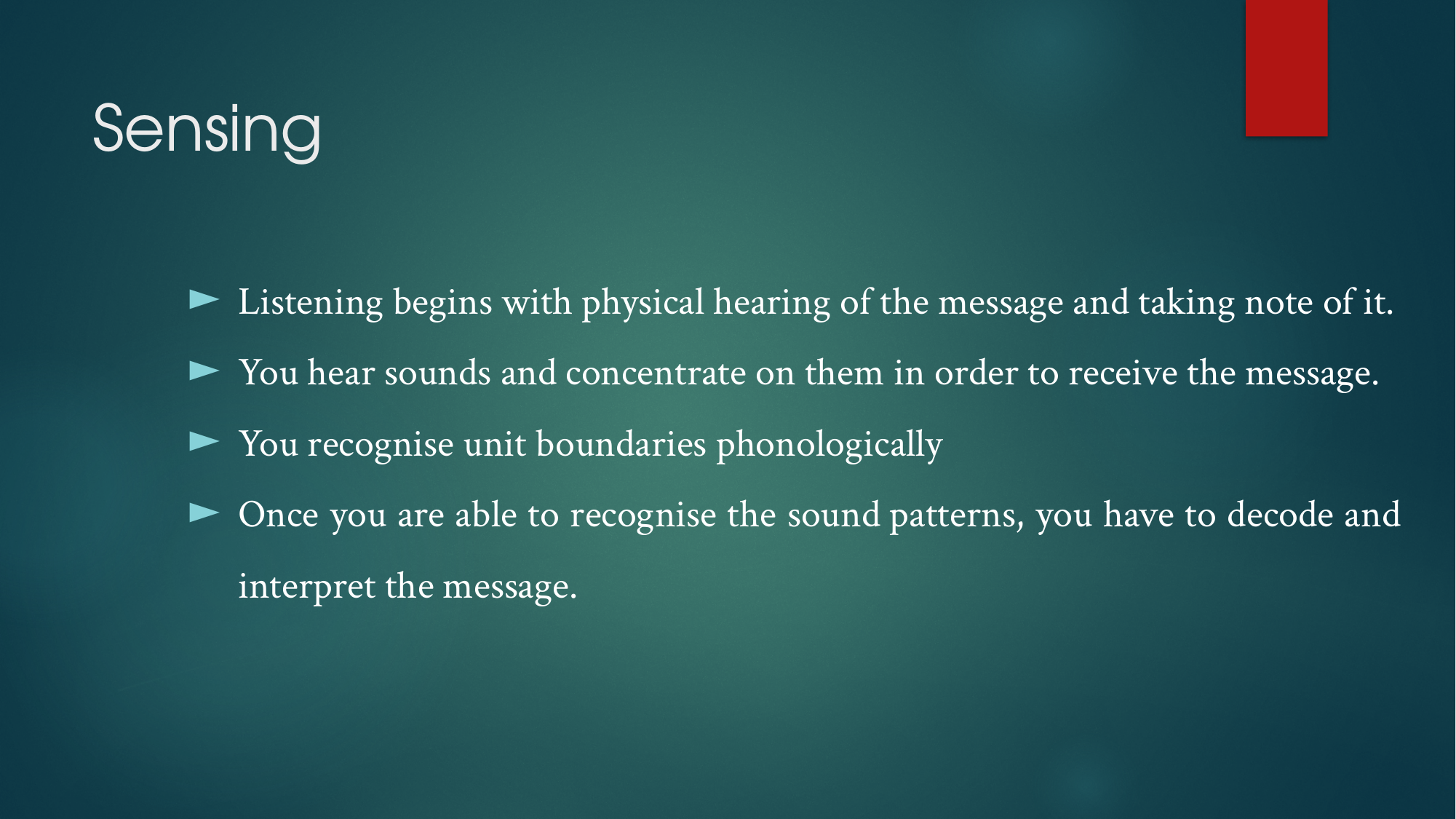

# Sensing
Listening begins with physical hearing of the message and taking note of it.
You hear sounds and concentrate on them in order to receive the message.
You recognise unit boundaries phonologically
Once you are able to recognise the sound patterns, you have to decode and interpret the message.